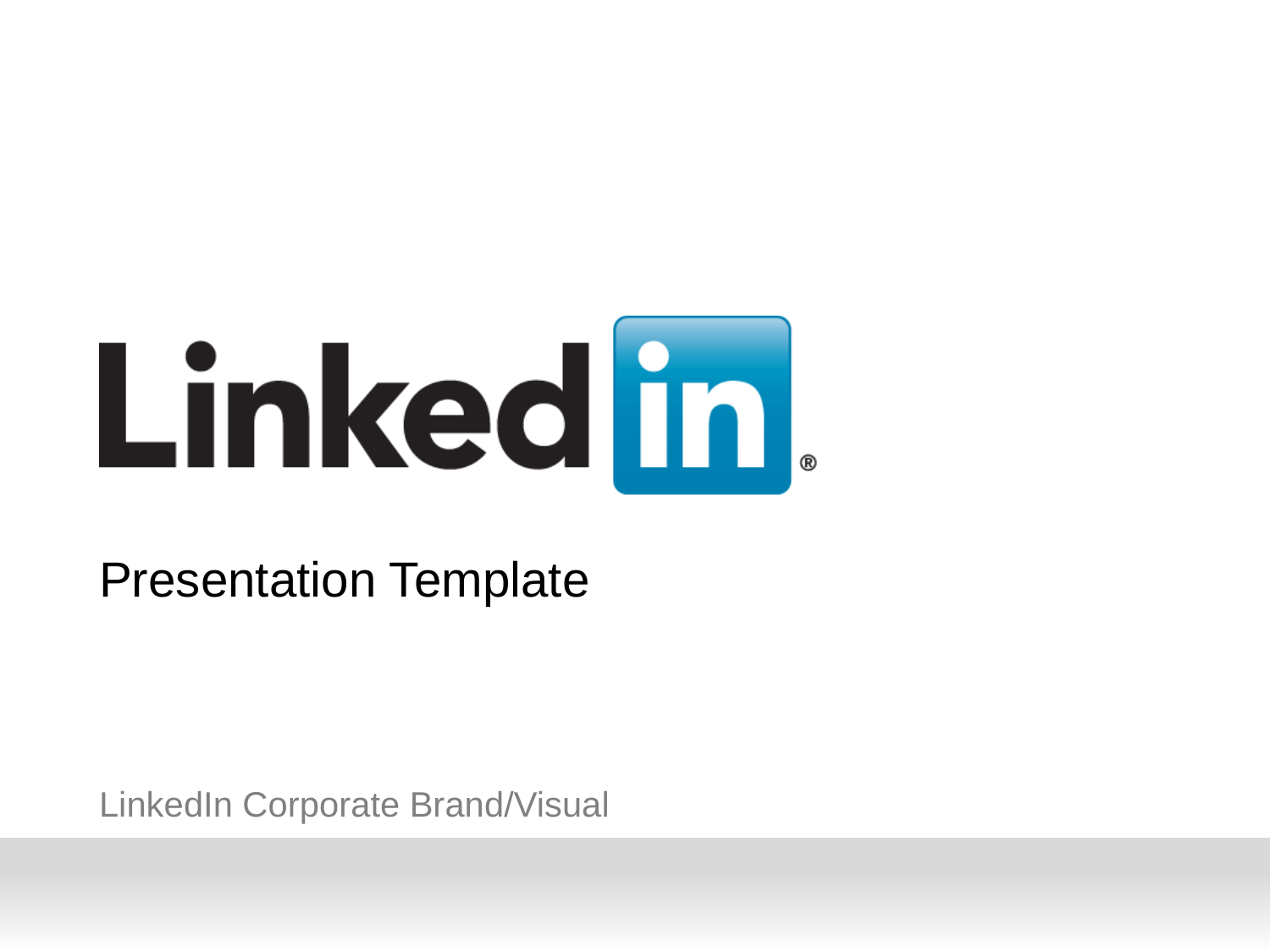

# Presentation Template
LinkedIn Corporate Brand/Visual
1